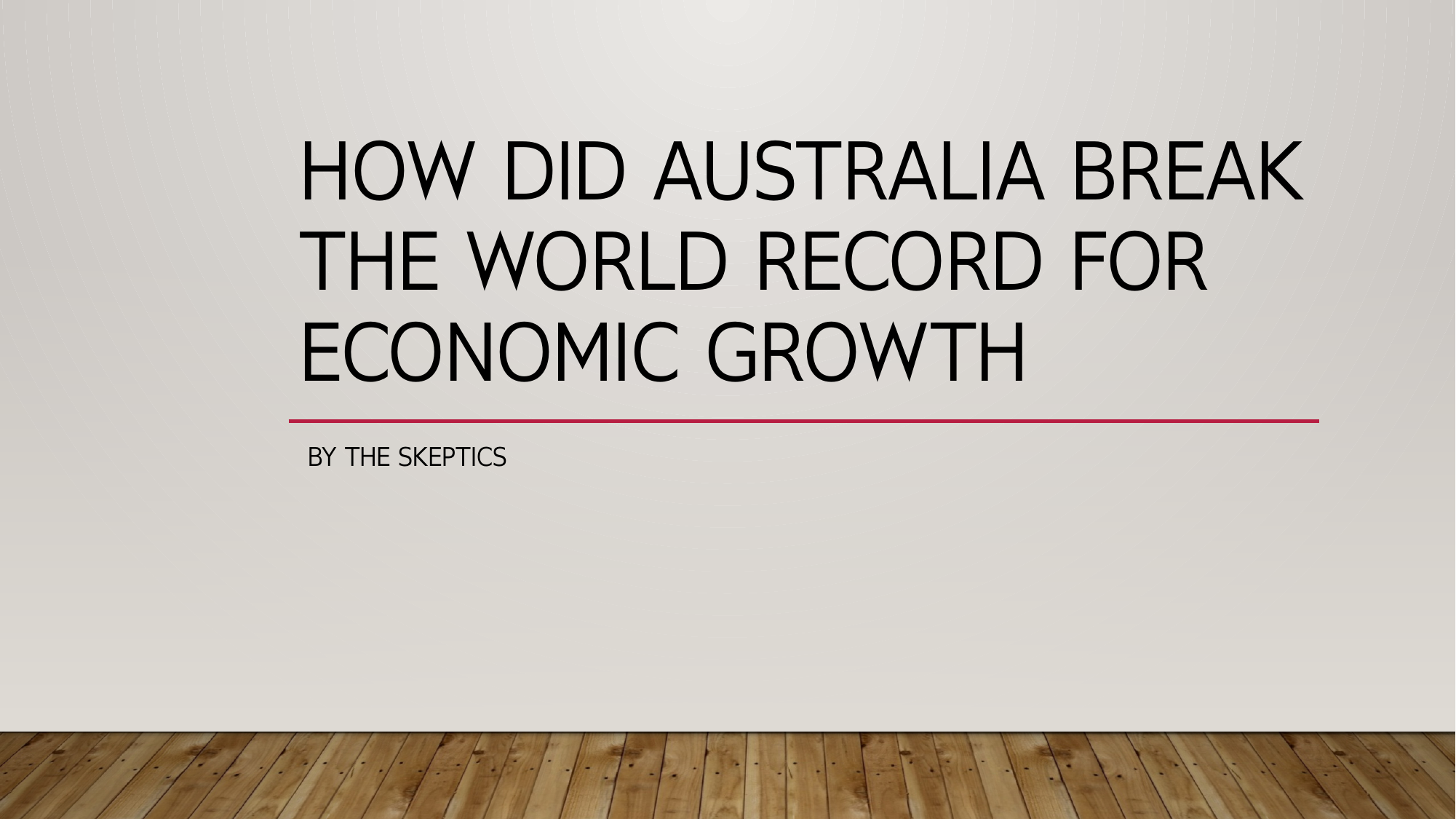

# How did Australia break the world record for economic growth
 by the skeptics